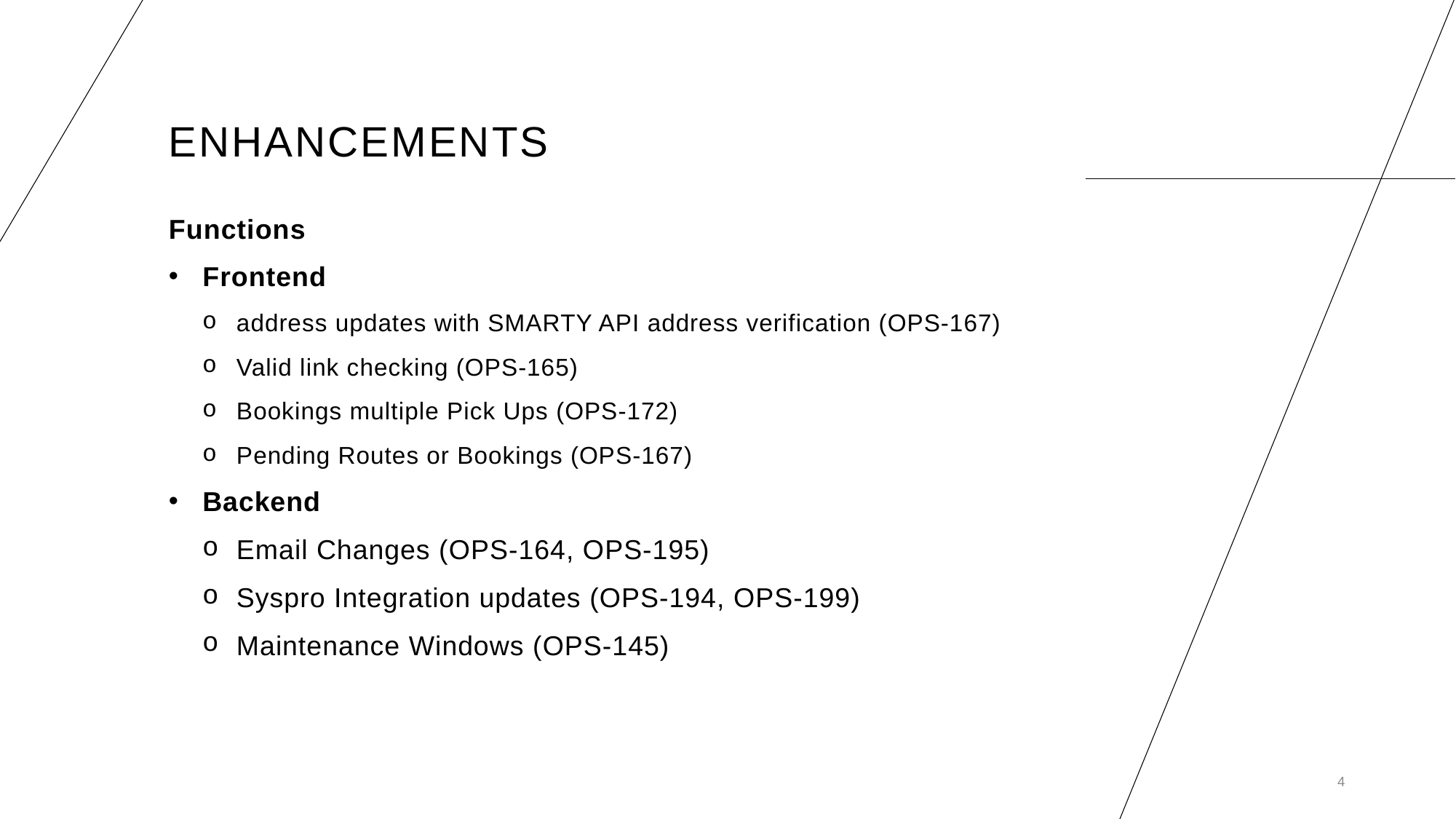

# enhancements
Functions
Frontend
address updates with SMARTY API address verification (OPS-167)
Valid link checking (OPS-165)
Bookings multiple Pick Ups (OPS-172)
Pending Routes or Bookings (OPS-167)
Backend
Email Changes (OPS-164, OPS-195)
Syspro Integration updates (OPS-194, OPS-199)
Maintenance Windows (OPS-145)
4